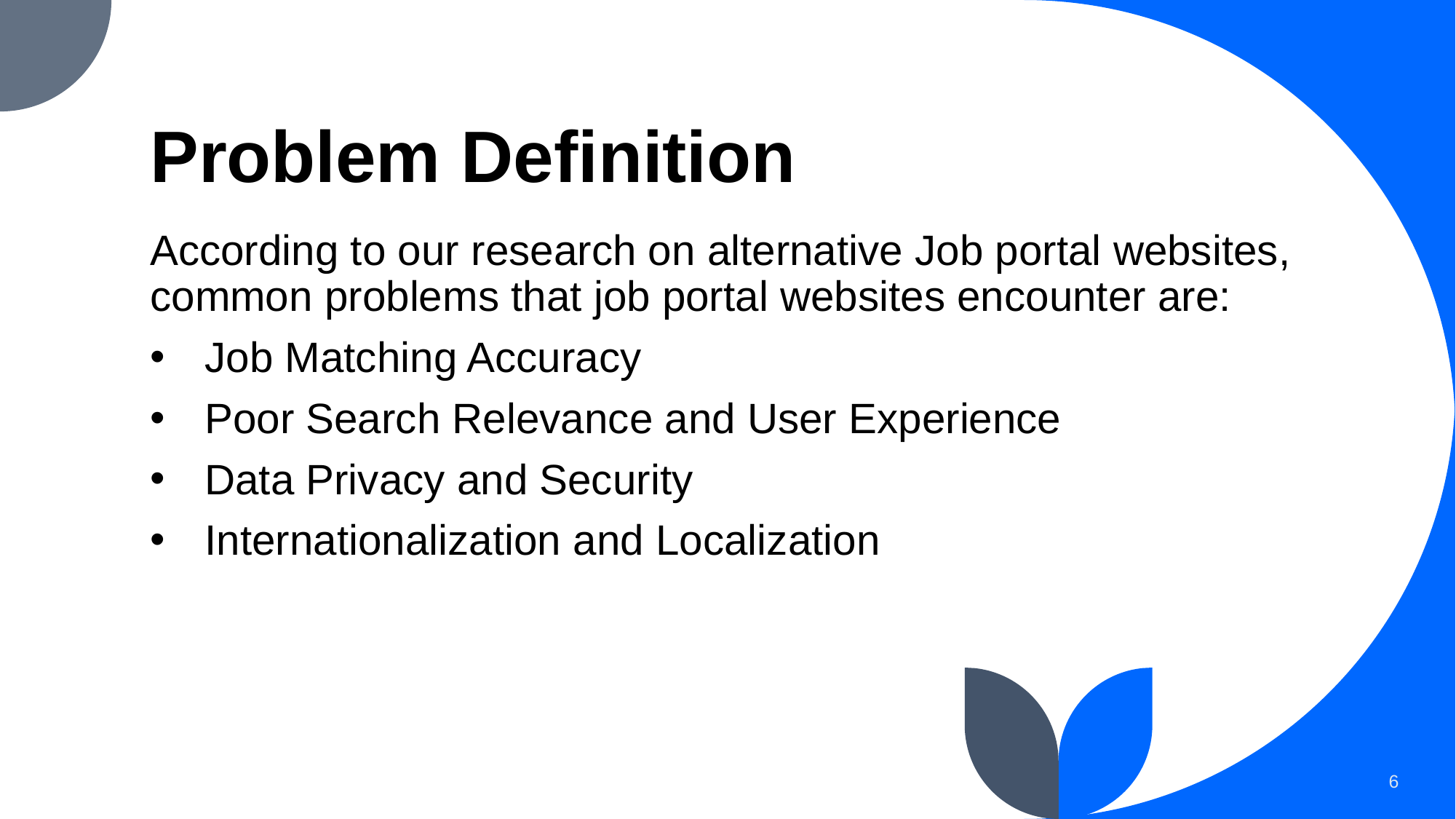

# Problem Definition
According to our research on alternative Job portal websites, common problems that job portal websites encounter are:
Job Matching Accuracy
Poor Search Relevance and User Experience
Data Privacy and Security
Internationalization and Localization
6